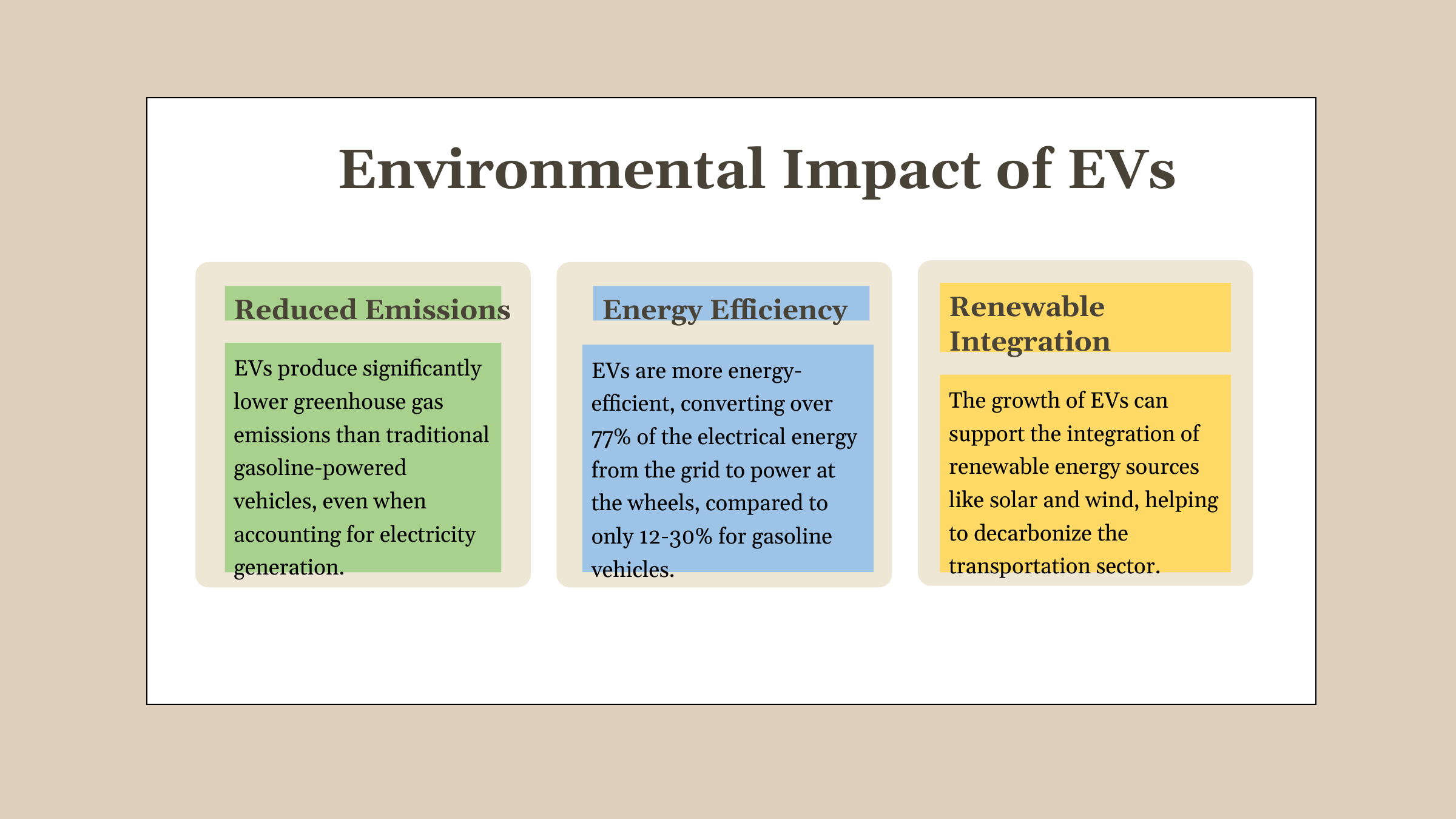

Environmental Impact of EVs

Renewable Integration
Reduced Emissions
Energy Efficiency
EVs produce significantly lower greenhouse gas emissions than traditional gasoline-powered vehicles, even when accounting for electricity generation.
EVs are more energy-efficient, converting over 77% of the electrical energy from the grid to power at the wheels, compared to only 12-30% for gasoline vehicles.
The growth of EVs can support the integration of renewable energy sources like solar and wind, helping to decarbonize the transportation sector.